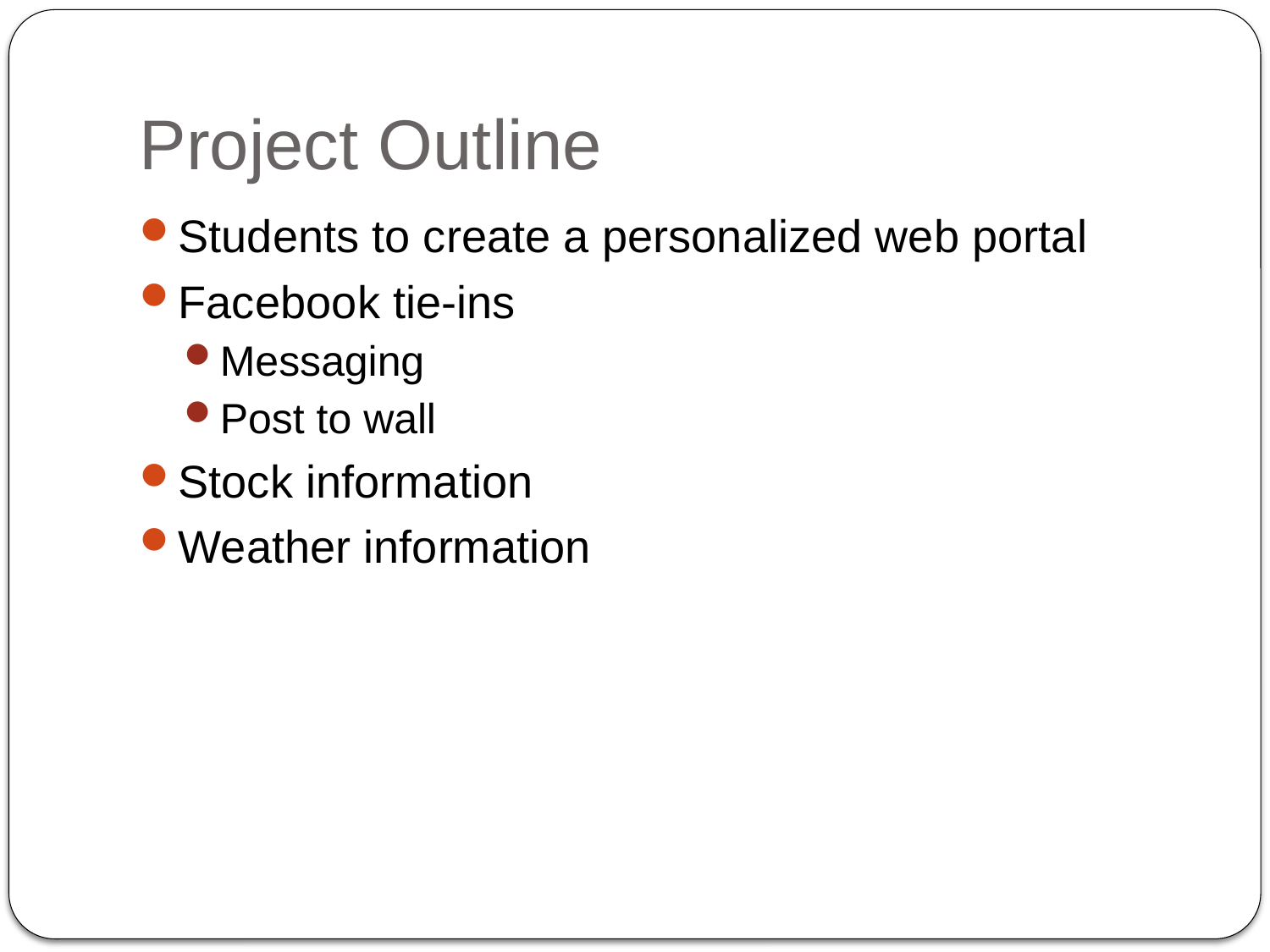

# Project Outline
Students to create a personalized web portal
Facebook tie-ins
Messaging
Post to wall
Stock information
Weather information